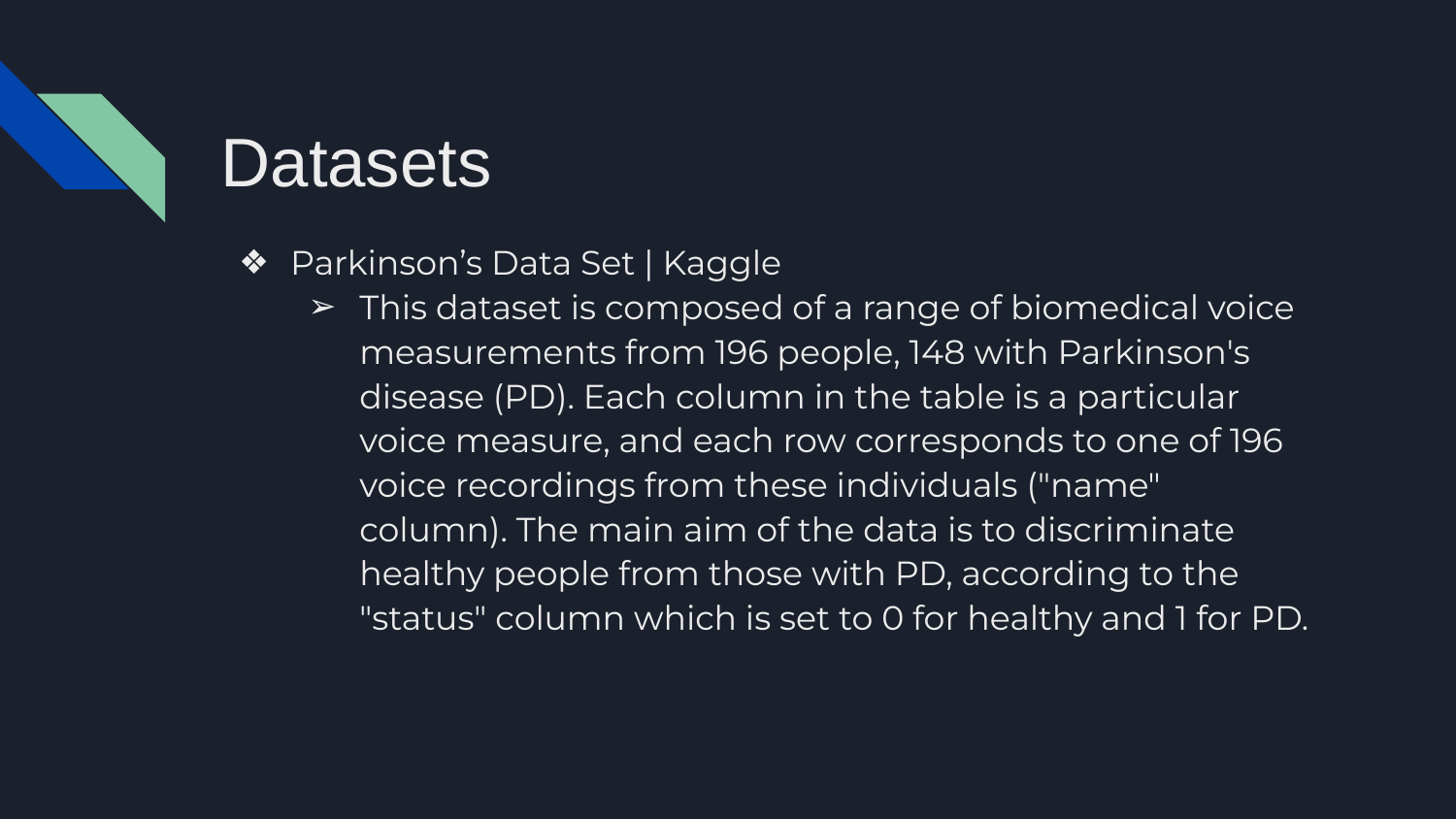

# Datasets
Parkinson’s Data Set | Kaggle
This dataset is composed of a range of biomedical voice measurements from 196 people, 148 with Parkinson's disease (PD). Each column in the table is a particular voice measure, and each row corresponds to one of 196 voice recordings from these individuals ("name" column). The main aim of the data is to discriminate healthy people from those with PD, according to the "status" column which is set to 0 for healthy and 1 for PD.